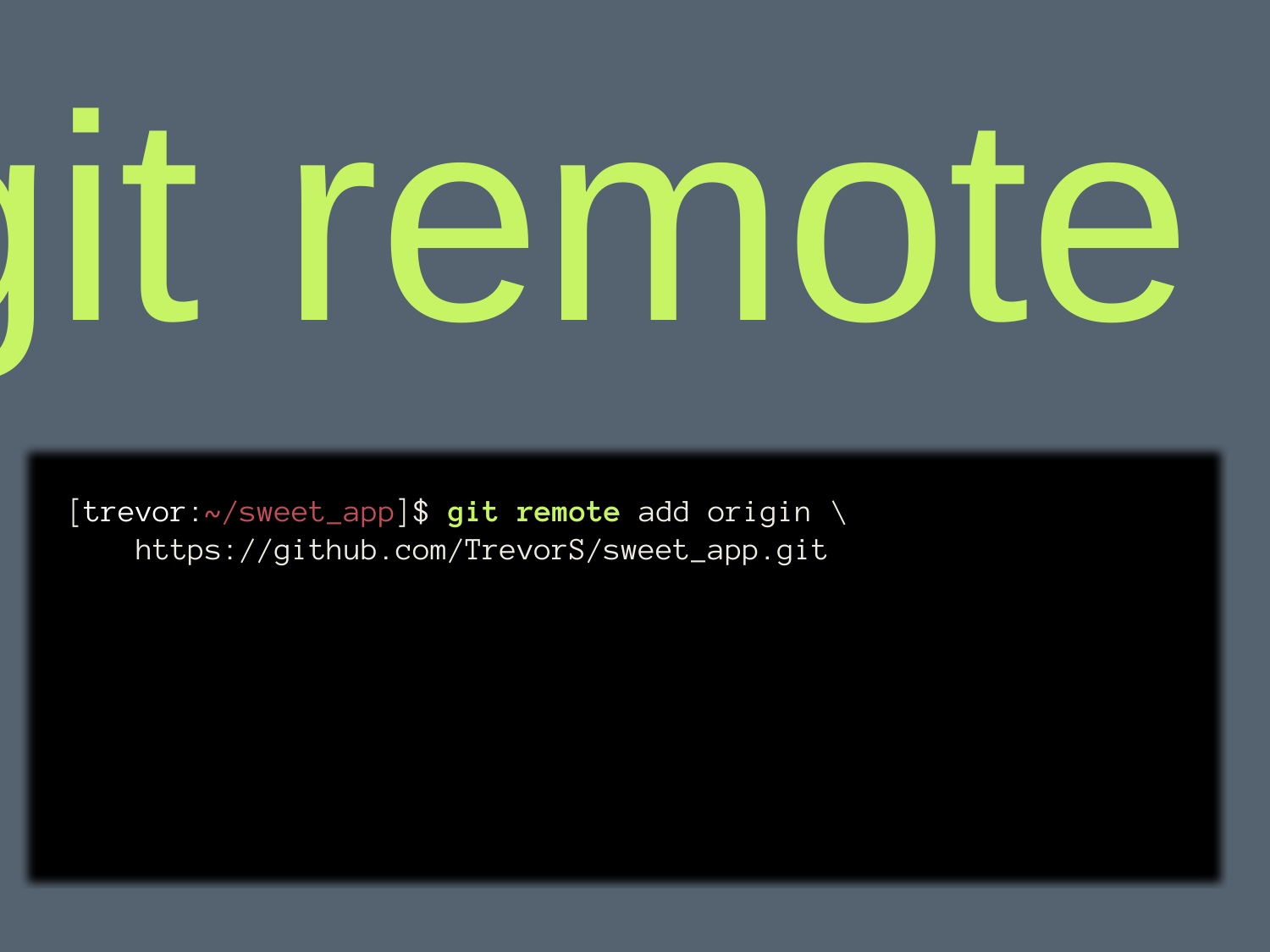

git remote

[trevor:~/sweet_app]$ git remote add origin \
    https://github.com/TrevorS/sweet_app.git